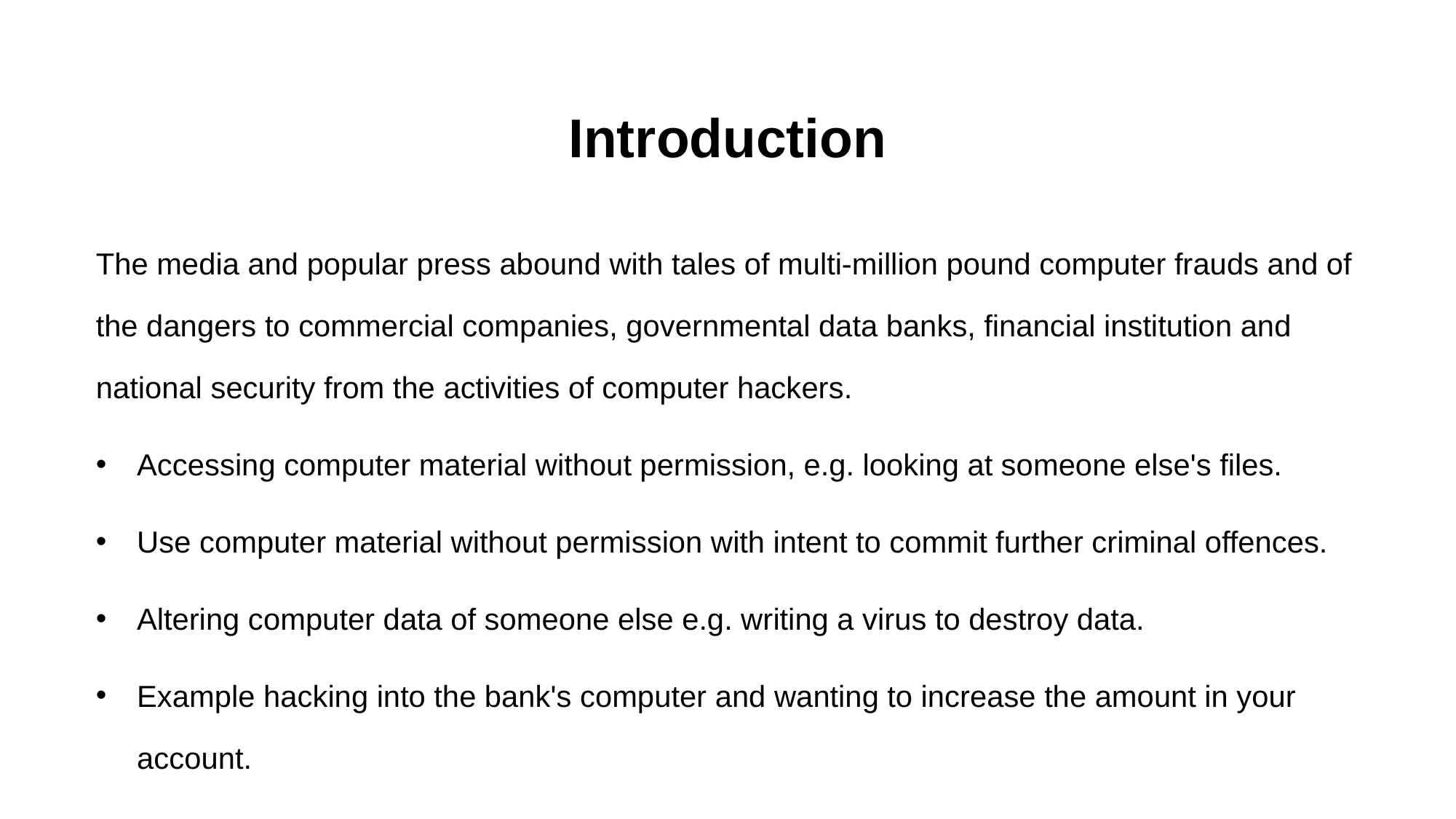

# Introduction
The media and popular press abound with tales of multi-million pound computer frauds and of the dangers to commercial companies, governmental data banks, financial institution and national security from the activities of computer hackers.
Accessing computer material without permission, e.g. looking at someone else's files.
Use computer material without permission with intent to commit further criminal offences.
Altering computer data of someone else e.g. writing a virus to destroy data.
Example hacking into the bank's computer and wanting to increase the amount in your account.